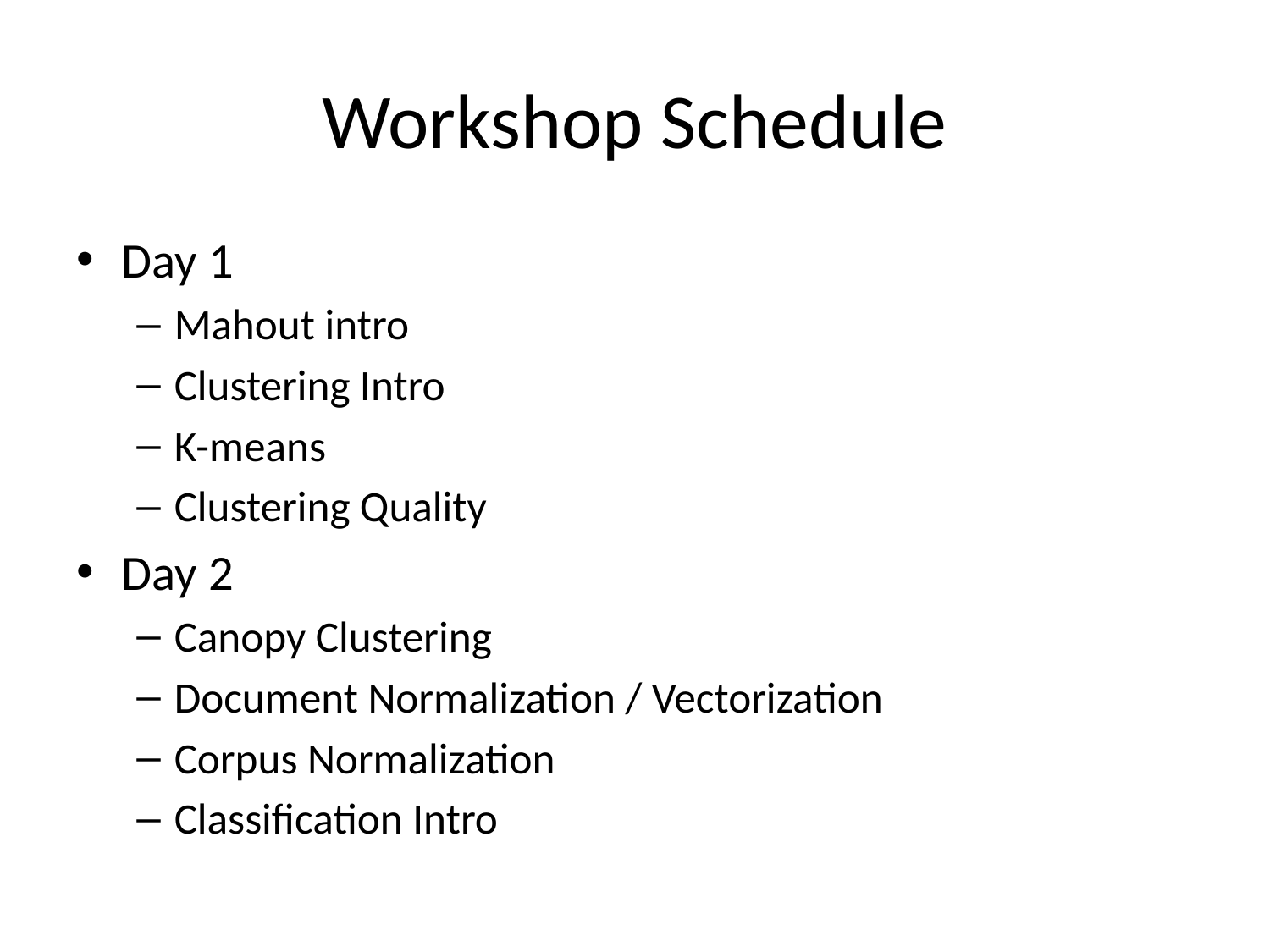

# Workshop Schedule
Day 1
Mahout intro
Clustering Intro
K-means
Clustering Quality
Day 2
Canopy Clustering
Document Normalization / Vectorization
Corpus Normalization
Classification Intro